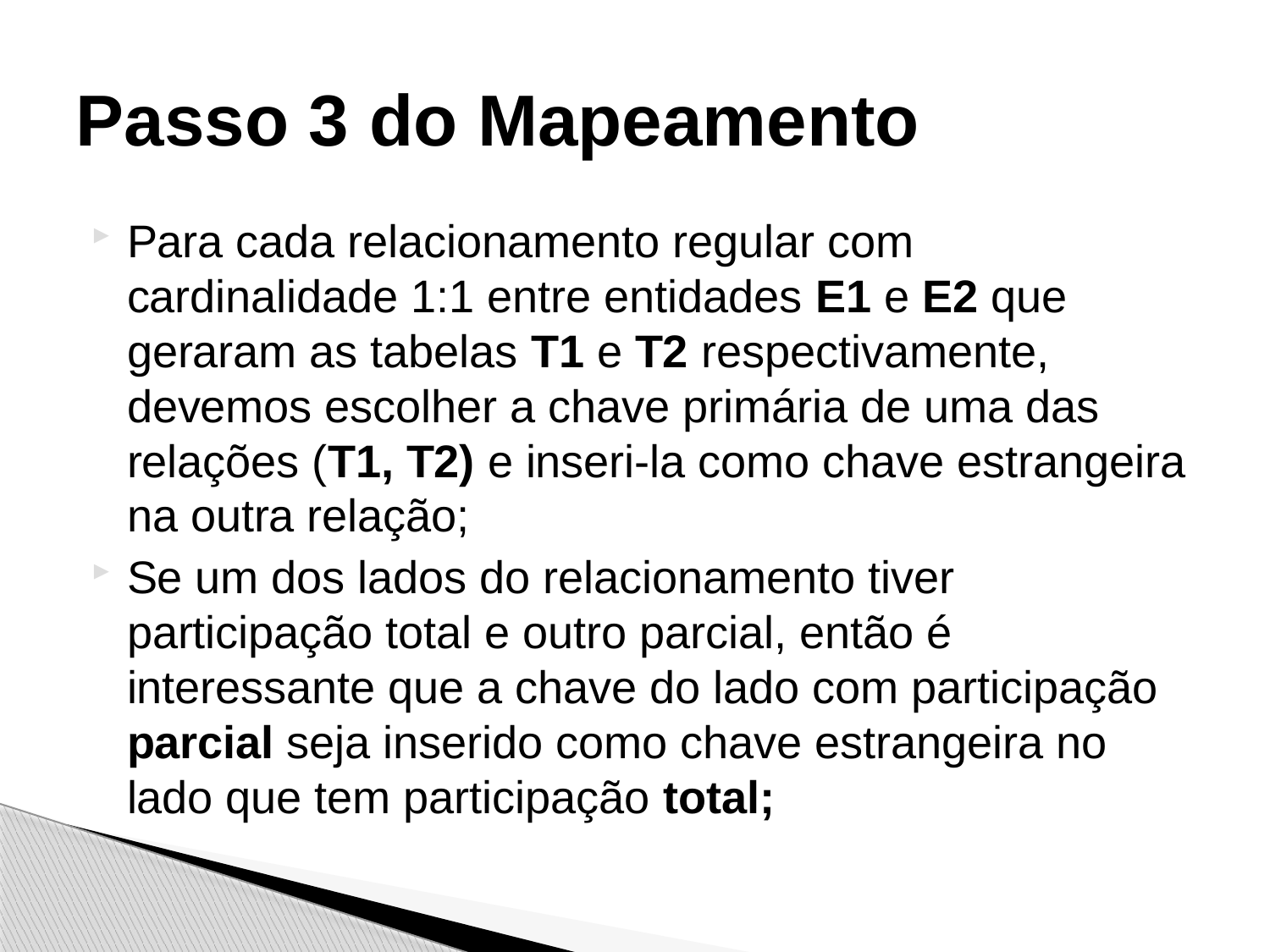

# Passo 3 do Mapeamento
Para cada relacionamento regular com cardinalidade 1:1 entre entidades E1 e E2 que geraram as tabelas T1 e T2 respectivamente, devemos escolher a chave primária de uma das relações (T1, T2) e inseri-la como chave estrangeira na outra relação;
Se um dos lados do relacionamento tiver participação total e outro parcial, então é interessante que a chave do lado com participação parcial seja inserido como chave estrangeira no lado que tem participação total;